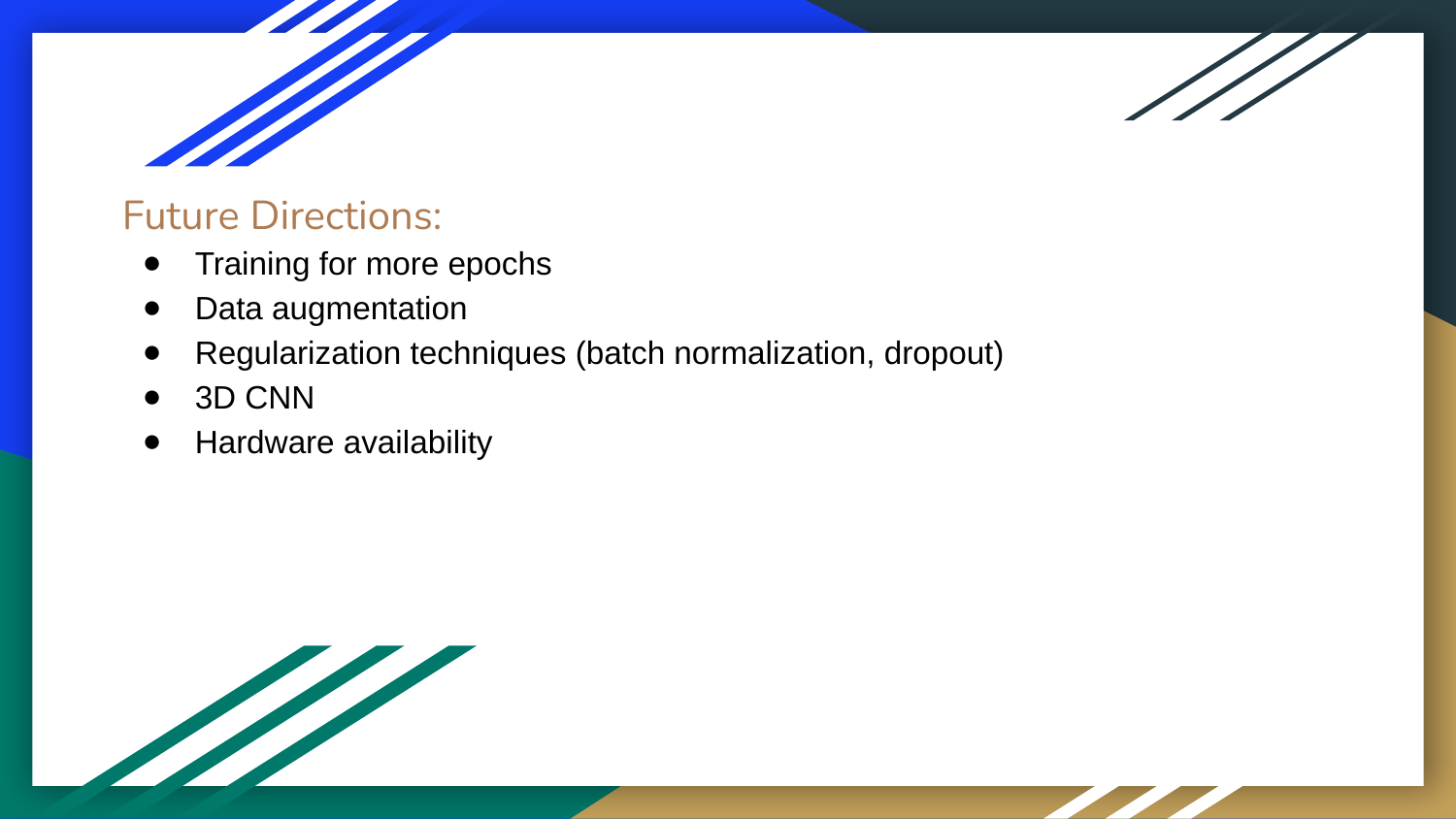

Future Directions:
Training for more epochs
Data augmentation
Regularization techniques (batch normalization, dropout)
3D CNN
Hardware availability